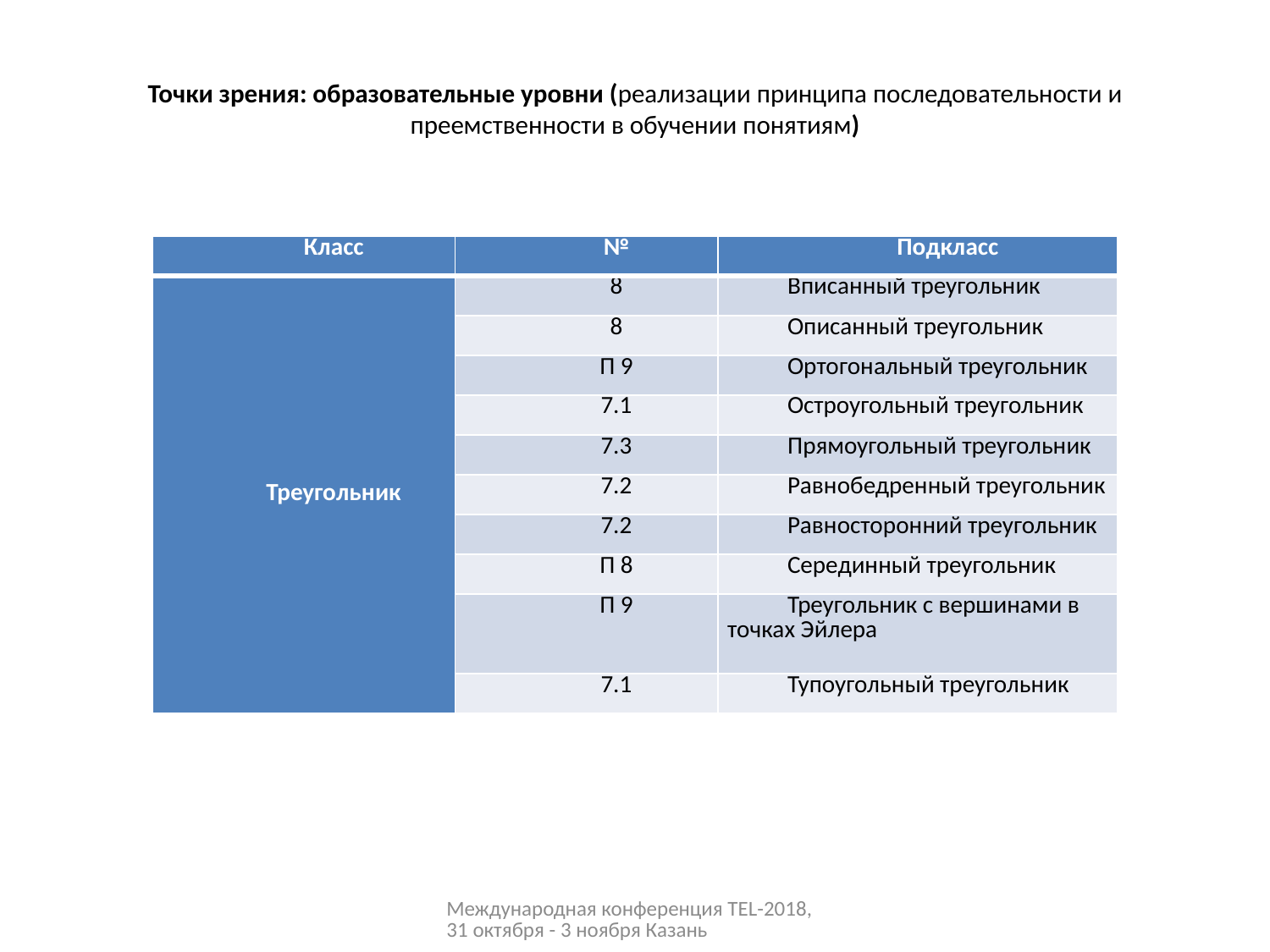

# Точки зрения: образовательные уровни (реализации принципа последовательности и преемственности в обучении понятиям)

| Класс | № | Подкласс |
| --- | --- | --- |
| Треугольник | 8 | Вписанный треугольник |
|  | 8 | Описанный треугольник |
|  | П 9 | Ортогональный треугольник |
|  | 7.1 | Остроугольный треугольник |
|  | 7.3 | Прямоугольный треугольник |
|  | 7.2 | Равнобедренный треугольник |
|  | 7.2 | Равносторонний треугольник |
|  | П 8 | Серединный треугольник |
|  | П 9 | Треугольник с вершинами в точках Эйлера |
|  | 7.1 | Тупоугольный треугольник |
Международная конференция TEL-2018, 31 октября - 3 ноября Казань